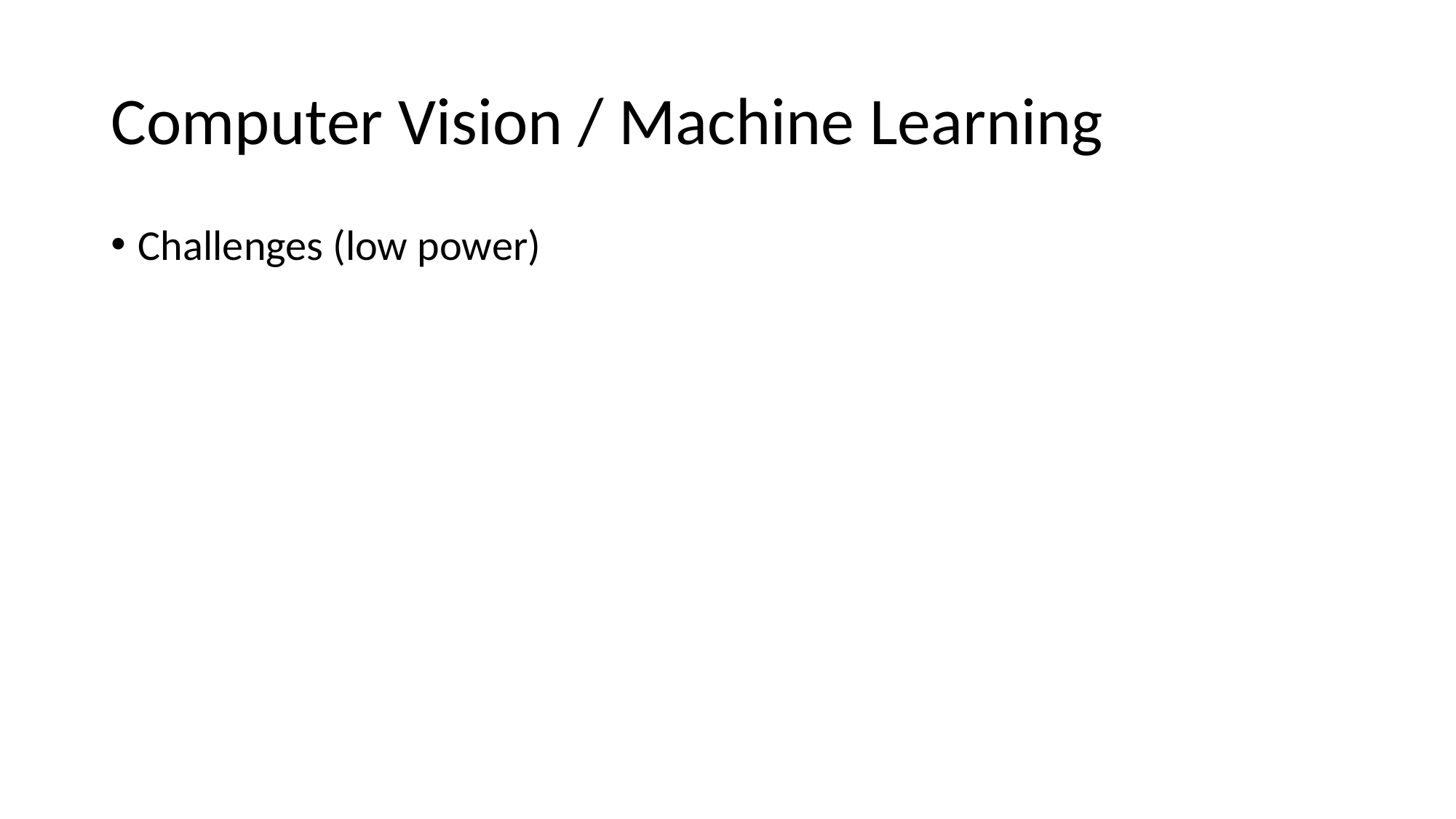

# Computer Vision / Machine Learning
Challenges (low power)